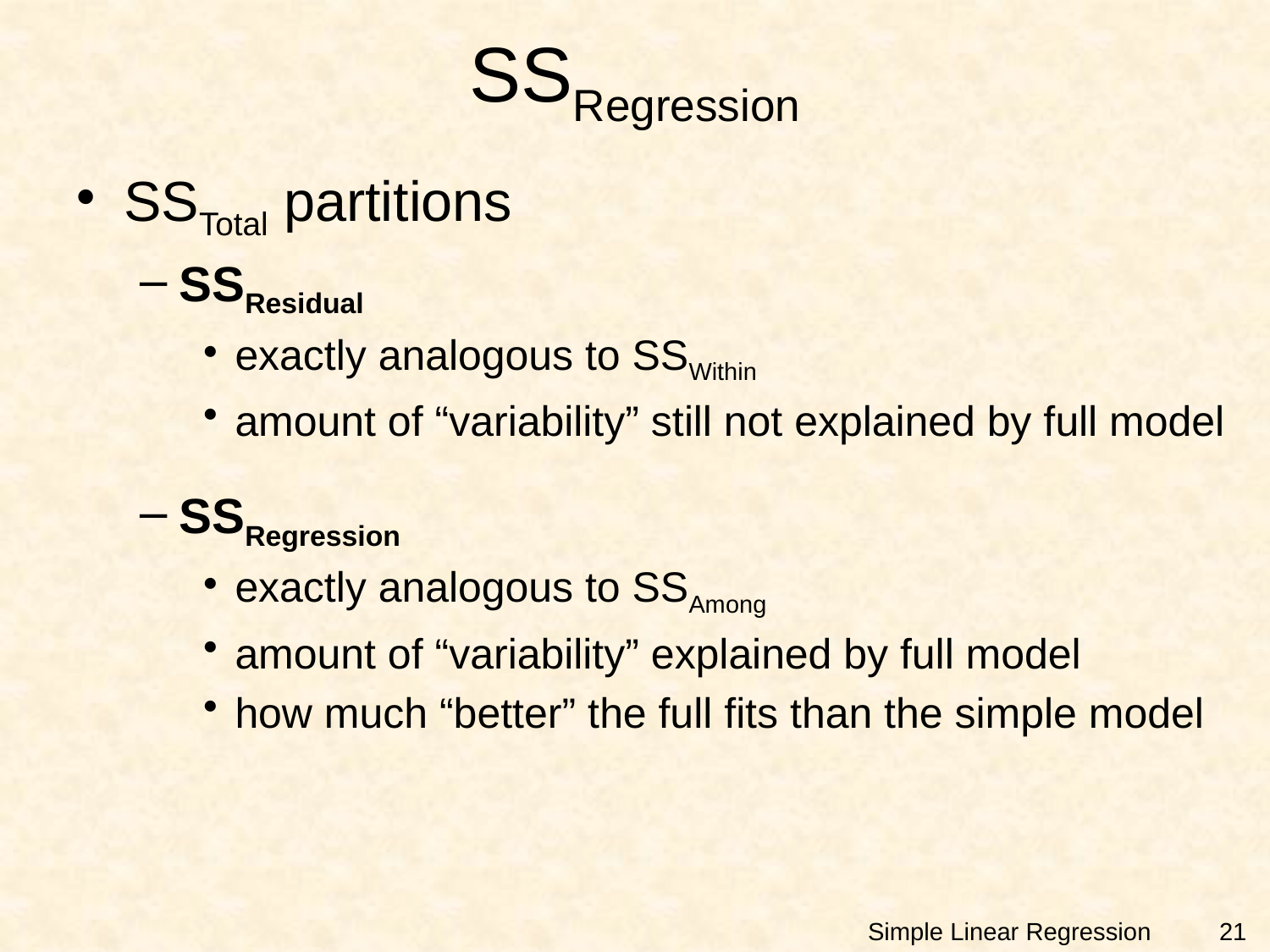

# SSRegression
SSTotal partitions
SSResidual
exactly analogous to SSWithin
amount of “variability” still not explained by full model

SSRegression
exactly analogous to SSAmong
amount of “variability” explained by full model
how much “better” the full fits than the simple model
21
Simple Linear Regression